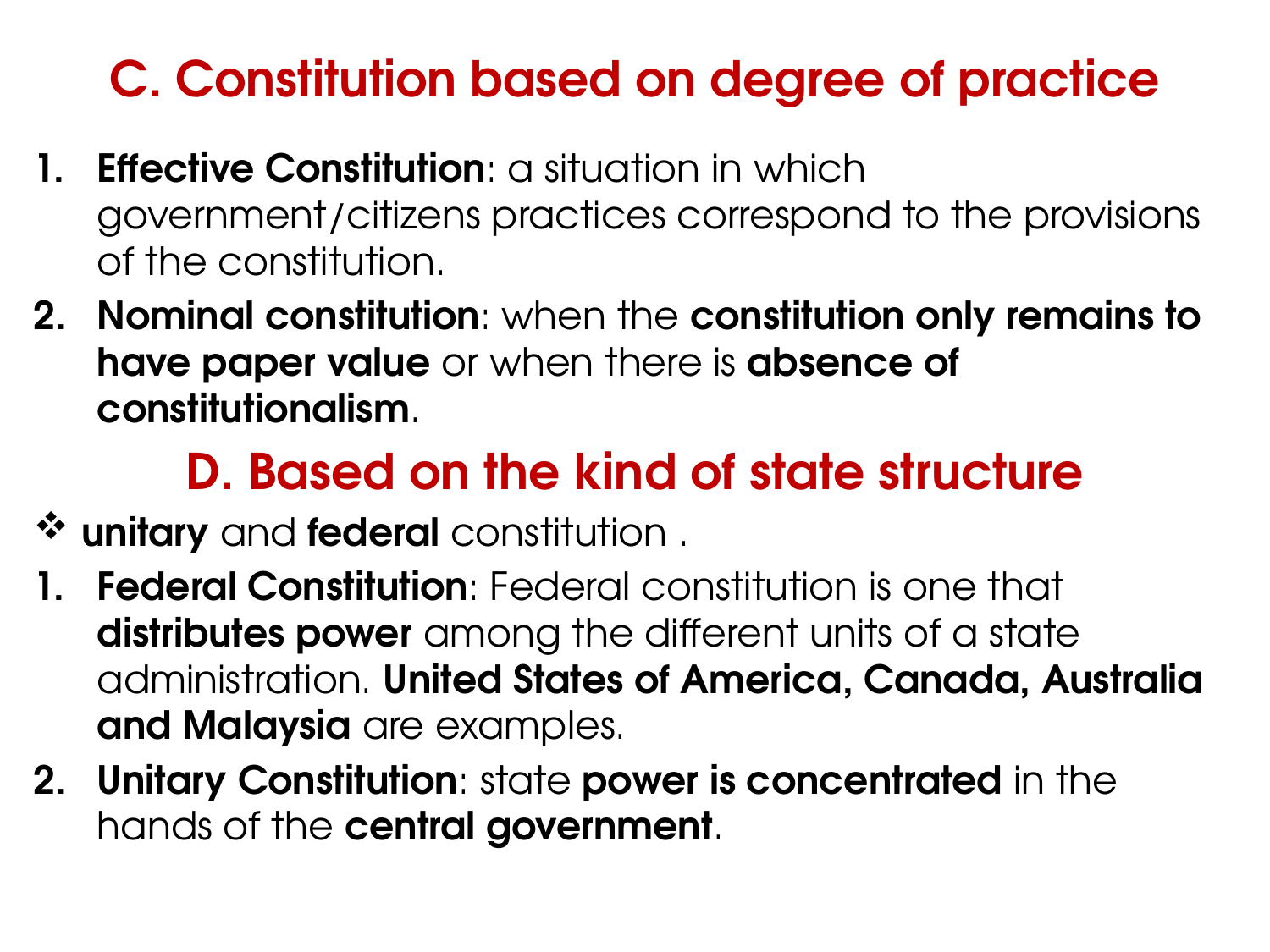

# C. Constitution based on degree of practice
Effective Constitution: a situation in which government/citizens practices correspond to the provisions of the constitution.
Nominal constitution: when the constitution only remains to have paper value or when there is absence of constitutionalism.
D. Based on the kind of state structure
unitary and federal constitution .
Federal Constitution: Federal constitution is one that distributes power among the different units of a state administration. United States of America, Canada, Australia and Malaysia are examples.
Unitary Constitution: state power is concentrated in the hands of the central government.